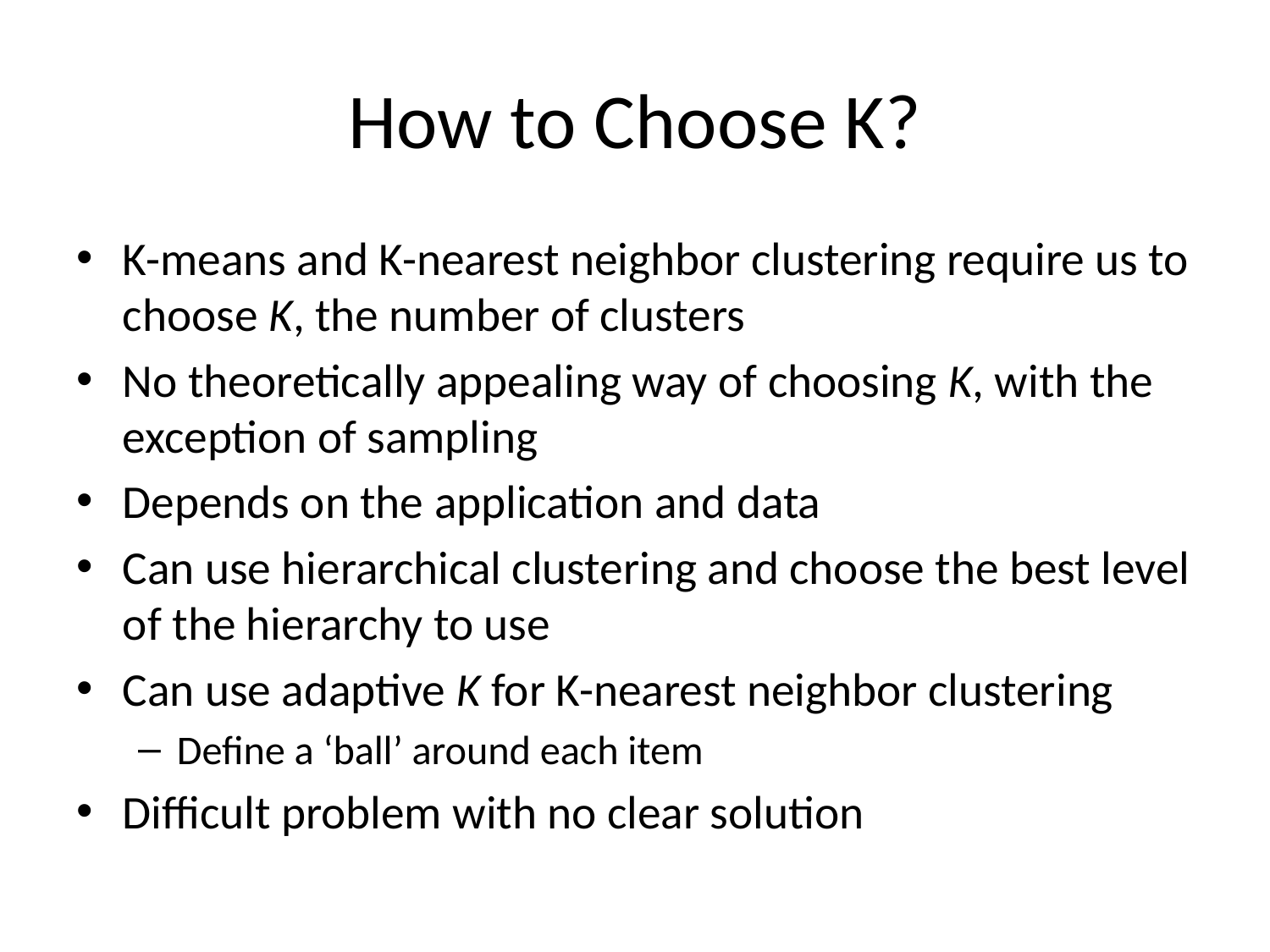

# How to Choose K?
K-means and K-nearest neighbor clustering require us to choose K, the number of clusters
No theoretically appealing way of choosing K, with the exception of sampling
Depends on the application and data
Can use hierarchical clustering and choose the best level of the hierarchy to use
Can use adaptive K for K-nearest neighbor clustering
Define a ‘ball’ around each item
Difficult problem with no clear solution